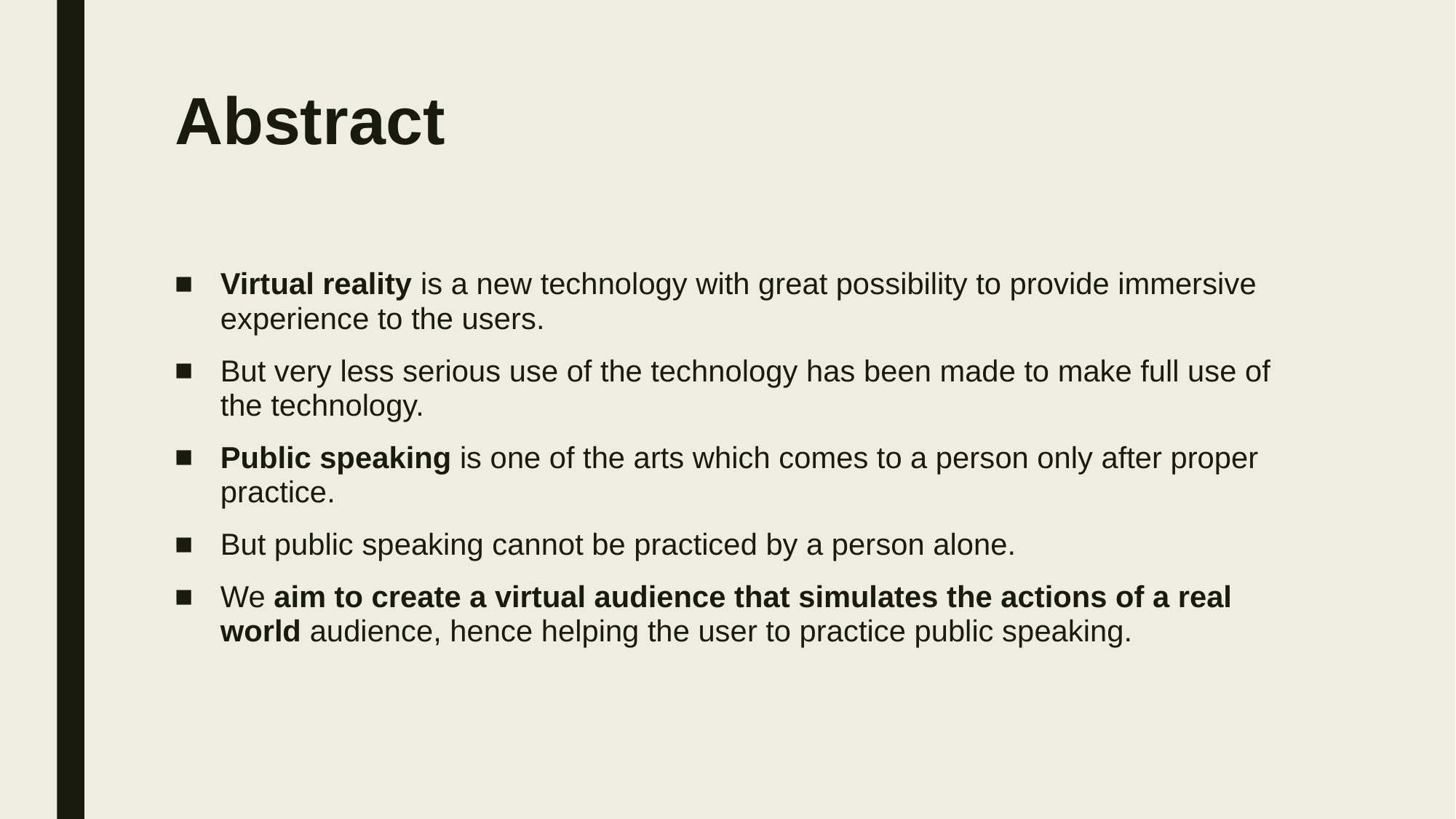

# Abstract
Virtual reality is a new technology with great possibility to provide immersive experience to the users.
But very less serious use of the technology has been made to make full use of the technology.
Public speaking is one of the arts which comes to a person only after proper practice.
But public speaking cannot be practiced by a person alone.
We aim to create a virtual audience that simulates the actions of a real world audience, hence helping the user to practice public speaking.